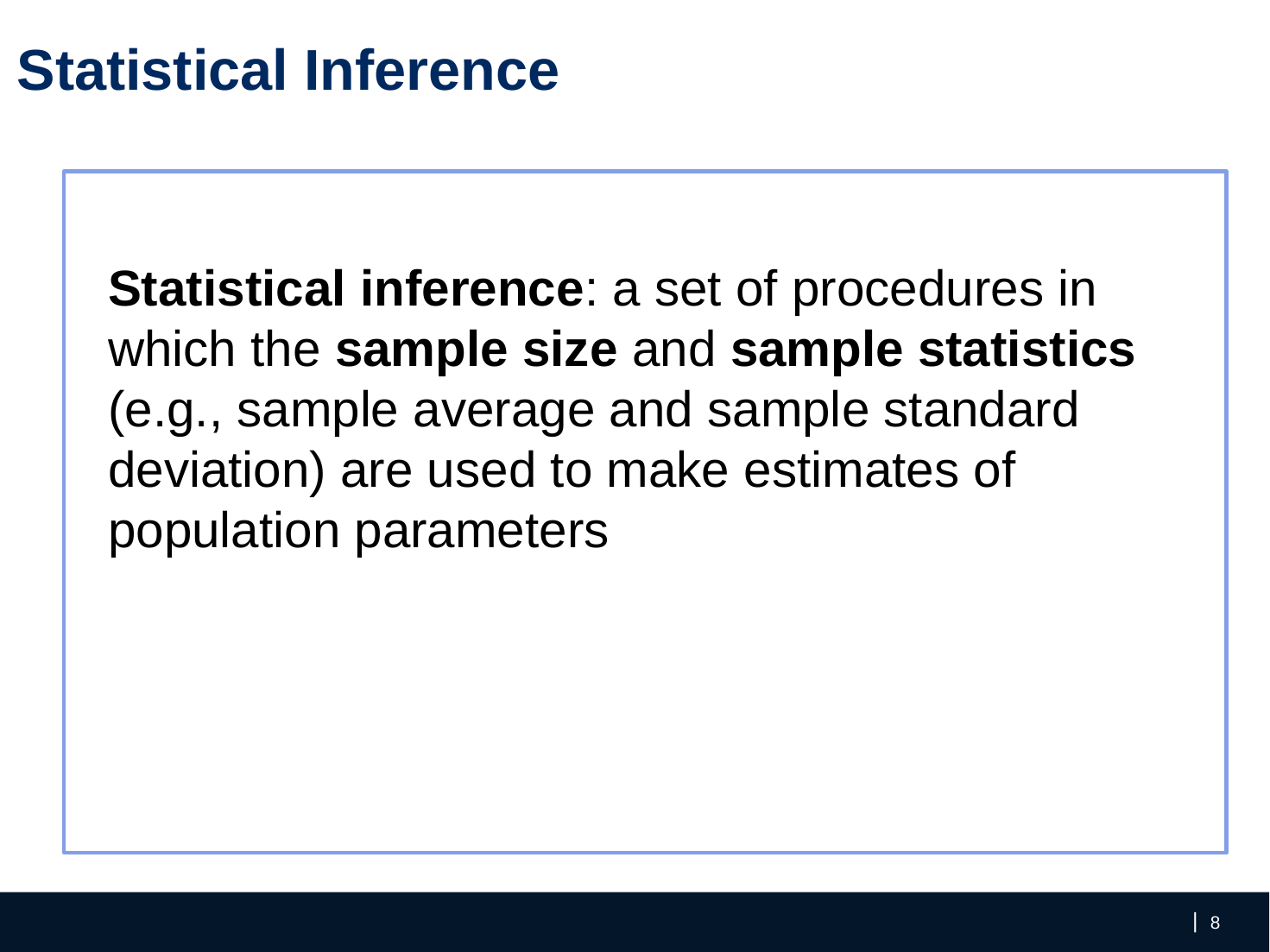

Statistical Inference

Statistical inference: a set of procedures in which the sample size and sample statistics (e.g., sample average and sample standard deviation) are used to make estimates of population parameters

8